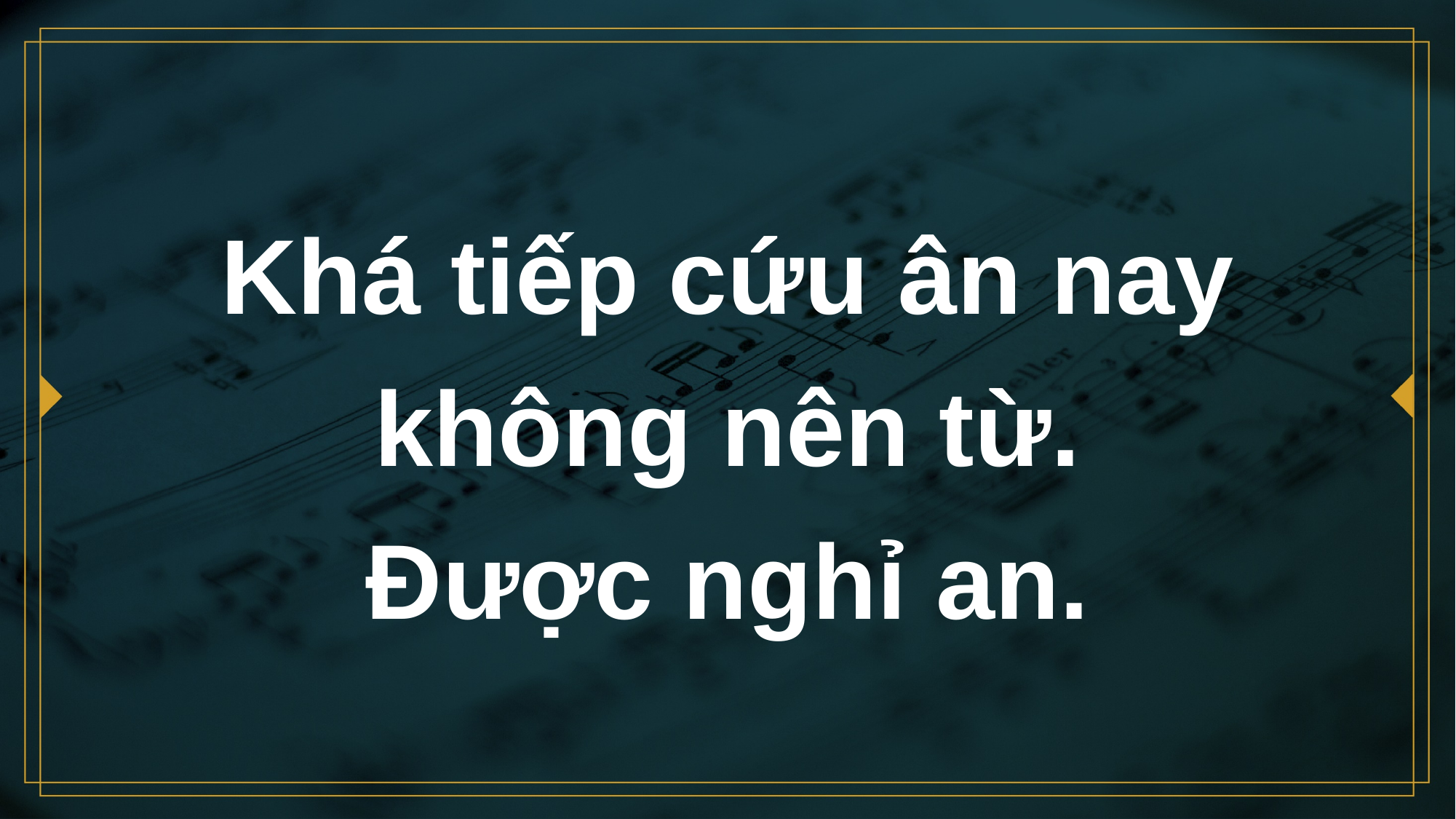

# Khá tiếp cứu ân nay không nên từ. Được nghỉ an.